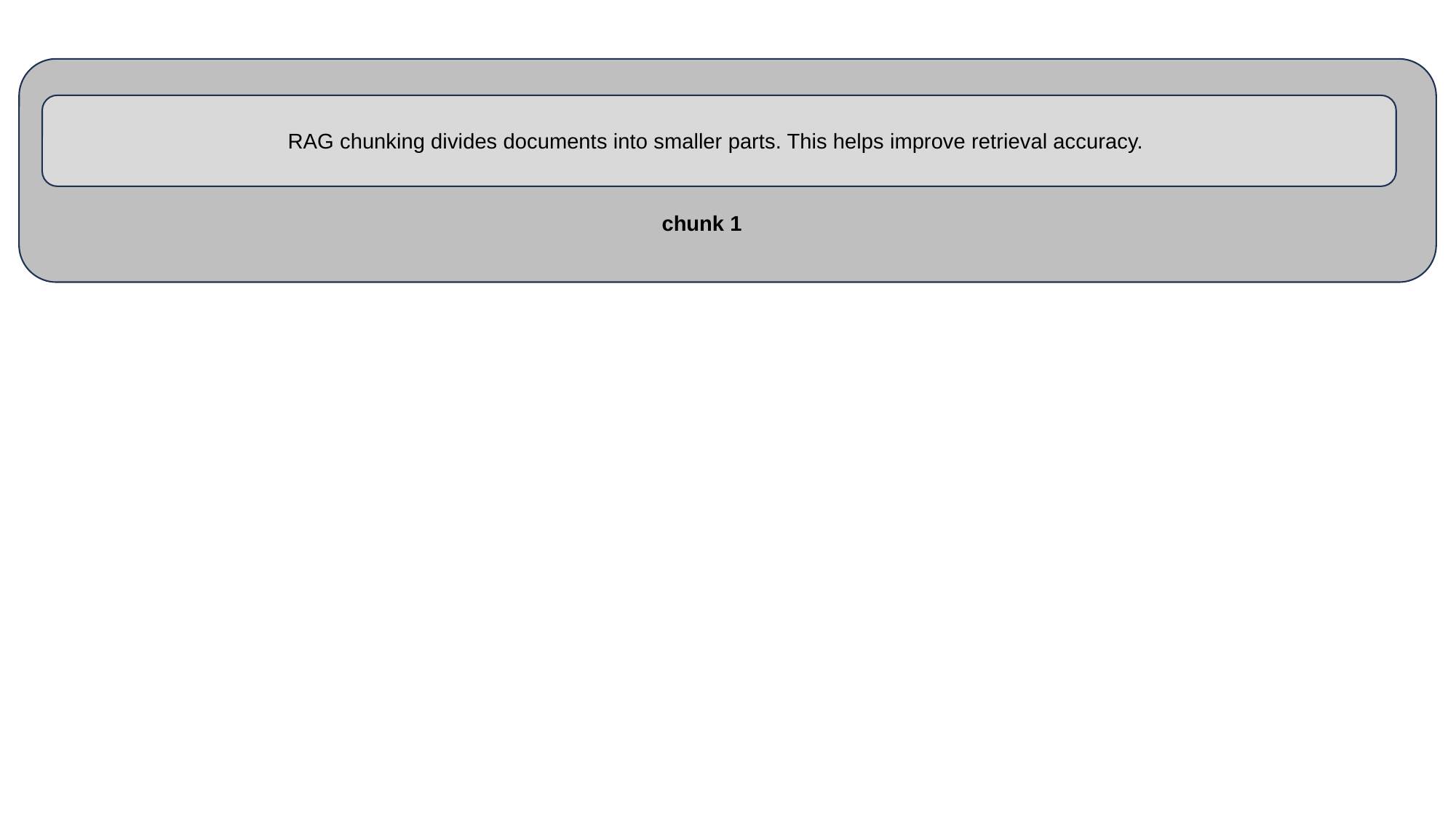

RAG chunking divides documents into smaller parts. This helps improve retrieval accuracy.
chunk 1